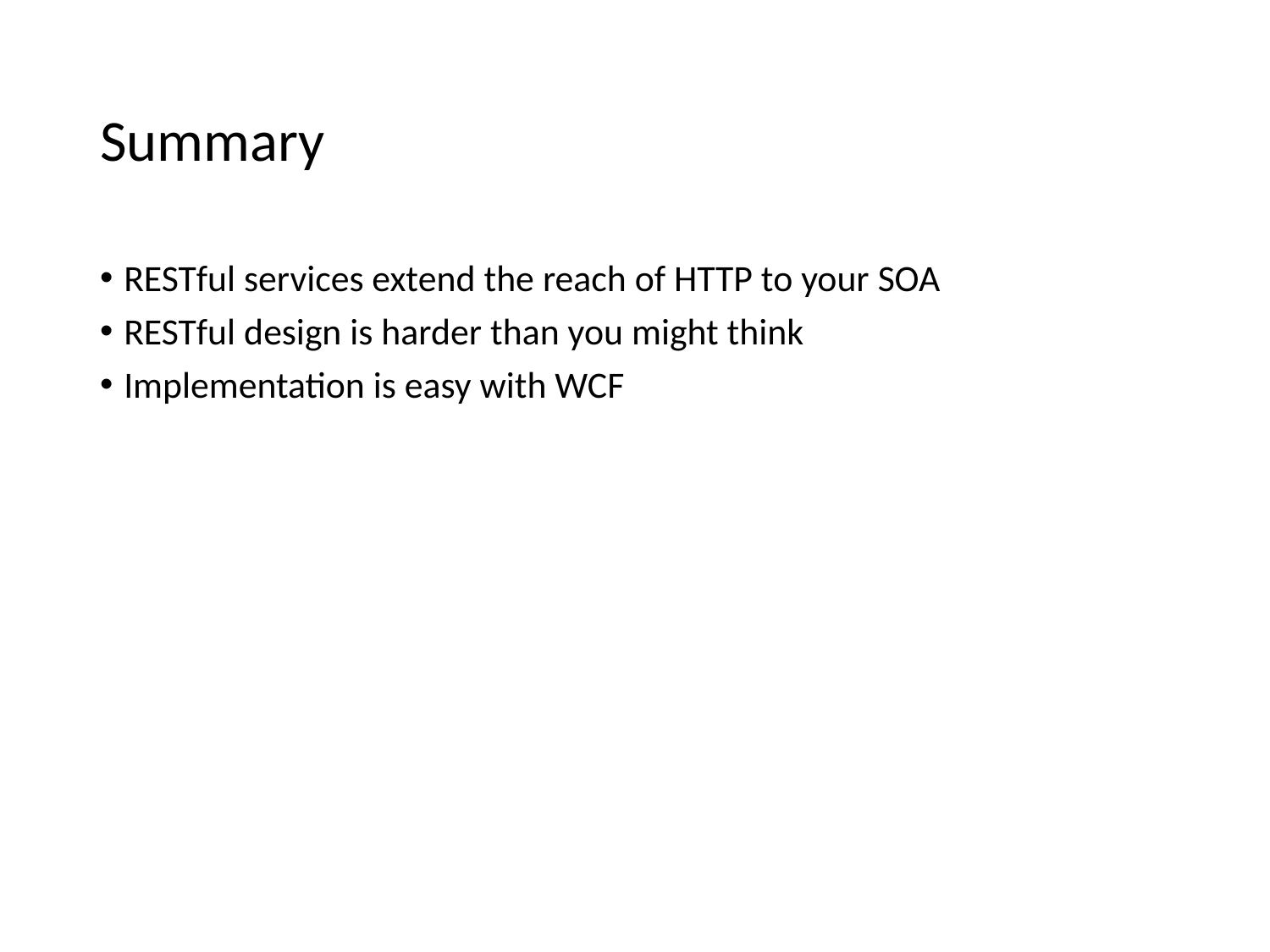

# Summary
RESTful services extend the reach of HTTP to your SOA
RESTful design is harder than you might think
Implementation is easy with WCF